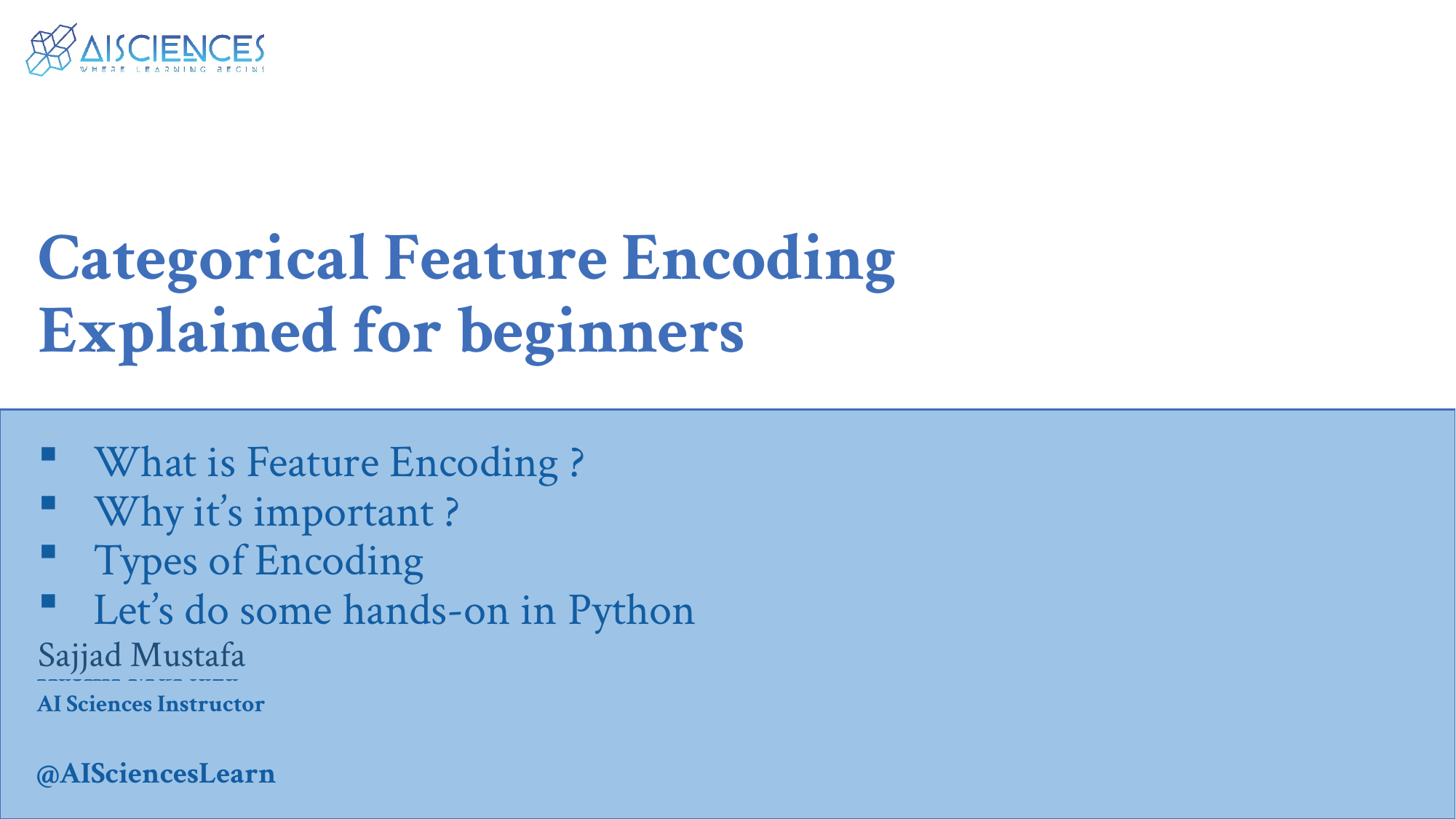

Categorical Feature Encoding Explained for beginners
What is Feature Encoding ?
Why it’s important ?
Types of Encoding
Let’s do some hands-on in Python
Sajjad Mustafa